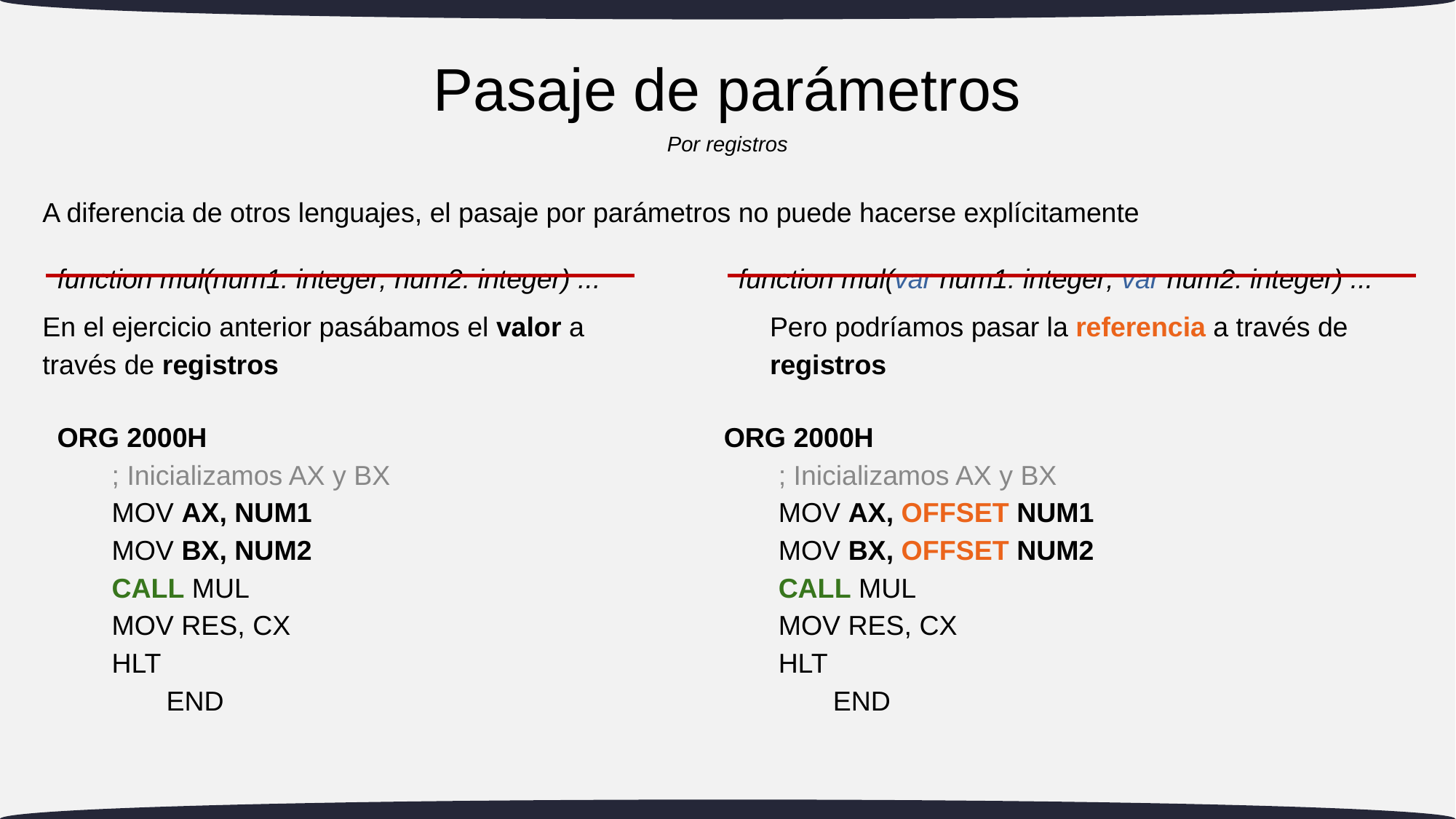

# Pasaje de parámetros
Por registros
A diferencia de otros lenguajes, el pasaje por parámetros no puede hacerse explícitamente
function mul(num1: integer; num2: integer) ...
function mul(var num1: integer; var num2: integer) ...
En el ejercicio anterior pasábamos el valor a través de registros
Pero podríamos pasar la referencia a través de registros
ORG 2000H
; Inicializamos AX y BX
MOV AX, NUM1
MOV BX, NUM2
CALL MUL
MOV RES, CX
HLT
	END
ORG 2000H
; Inicializamos AX y BX
MOV AX, OFFSET NUM1
MOV BX, OFFSET NUM2
CALL MUL
MOV RES, CX
HLT
	END